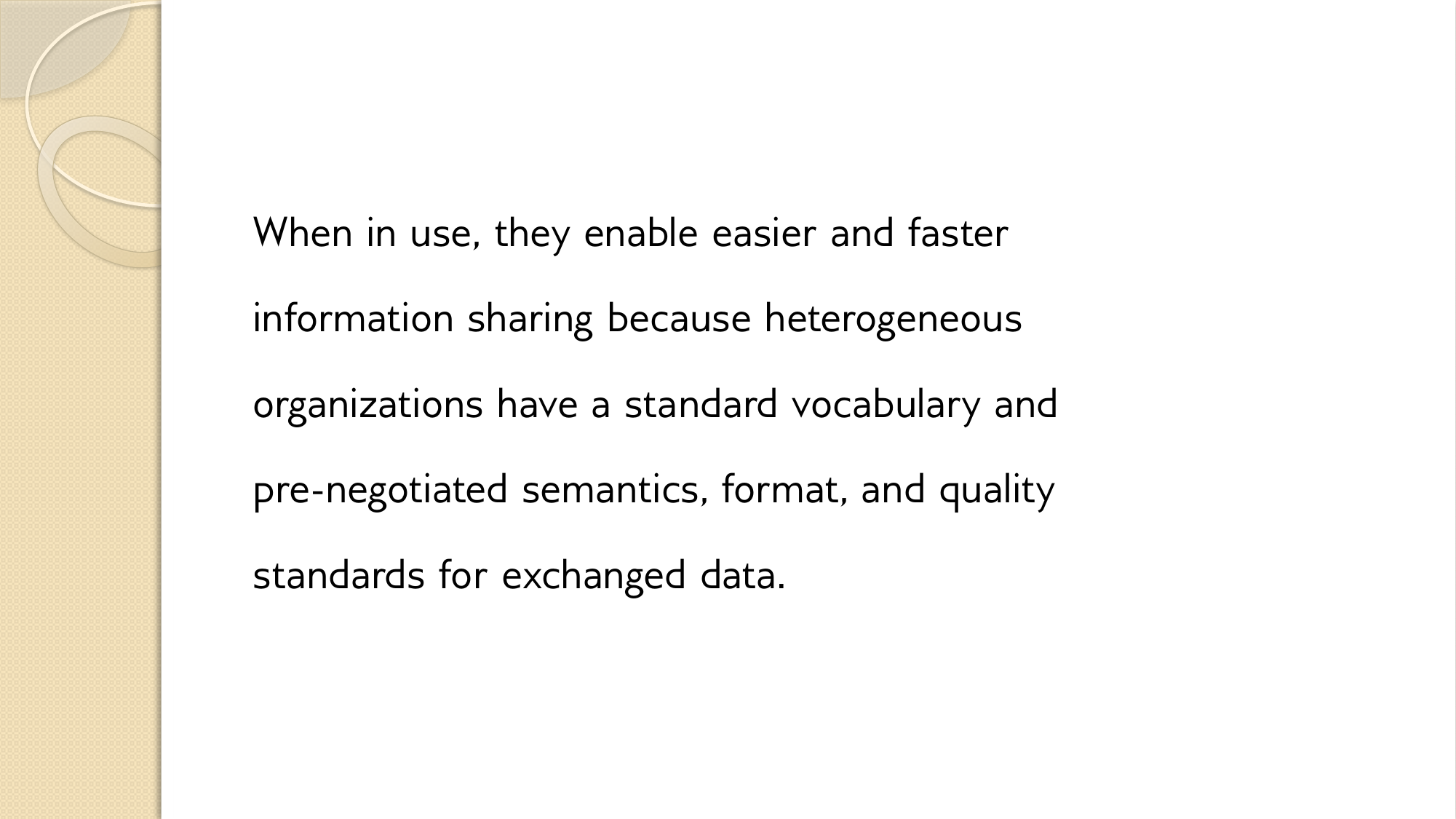

#
When in use, they enable easier and faster
information sharing because heterogeneous
organizations have a standard vocabulary and
pre-negotiated semantics, format, and quality
standards for exchanged data.